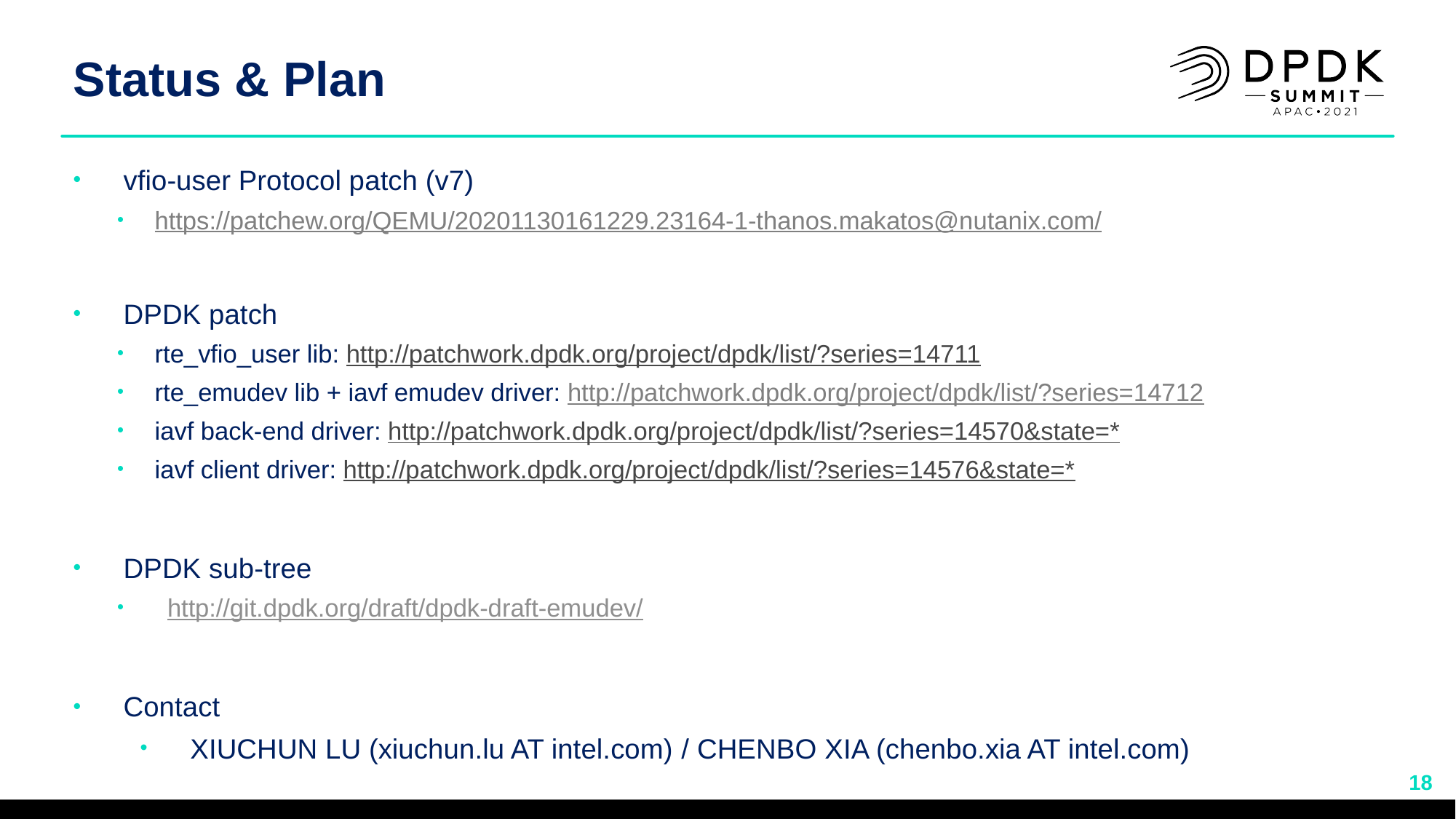

# Status & Plan
vfio-user Protocol patch (v7)
https://patchew.org/QEMU/20201130161229.23164-1-thanos.makatos@nutanix.com/

DPDK patch
rte_vfio_user lib: http://patchwork.dpdk.org/project/dpdk/list/?series=14711
rte_emudev lib + iavf emudev driver: http://patchwork.dpdk.org/project/dpdk/list/?series=14712
iavf back-end driver: http://patchwork.dpdk.org/project/dpdk/list/?series=14570&state=*
iavf client driver: http://patchwork.dpdk.org/project/dpdk/list/?series=14576&state=*

DPDK sub-tree
http://git.dpdk.org/draft/dpdk-draft-emudev/

Contact
XIUCHUN LU (xiuchun.lu AT intel.com) / CHENBO XIA (chenbo.xia AT intel.com)